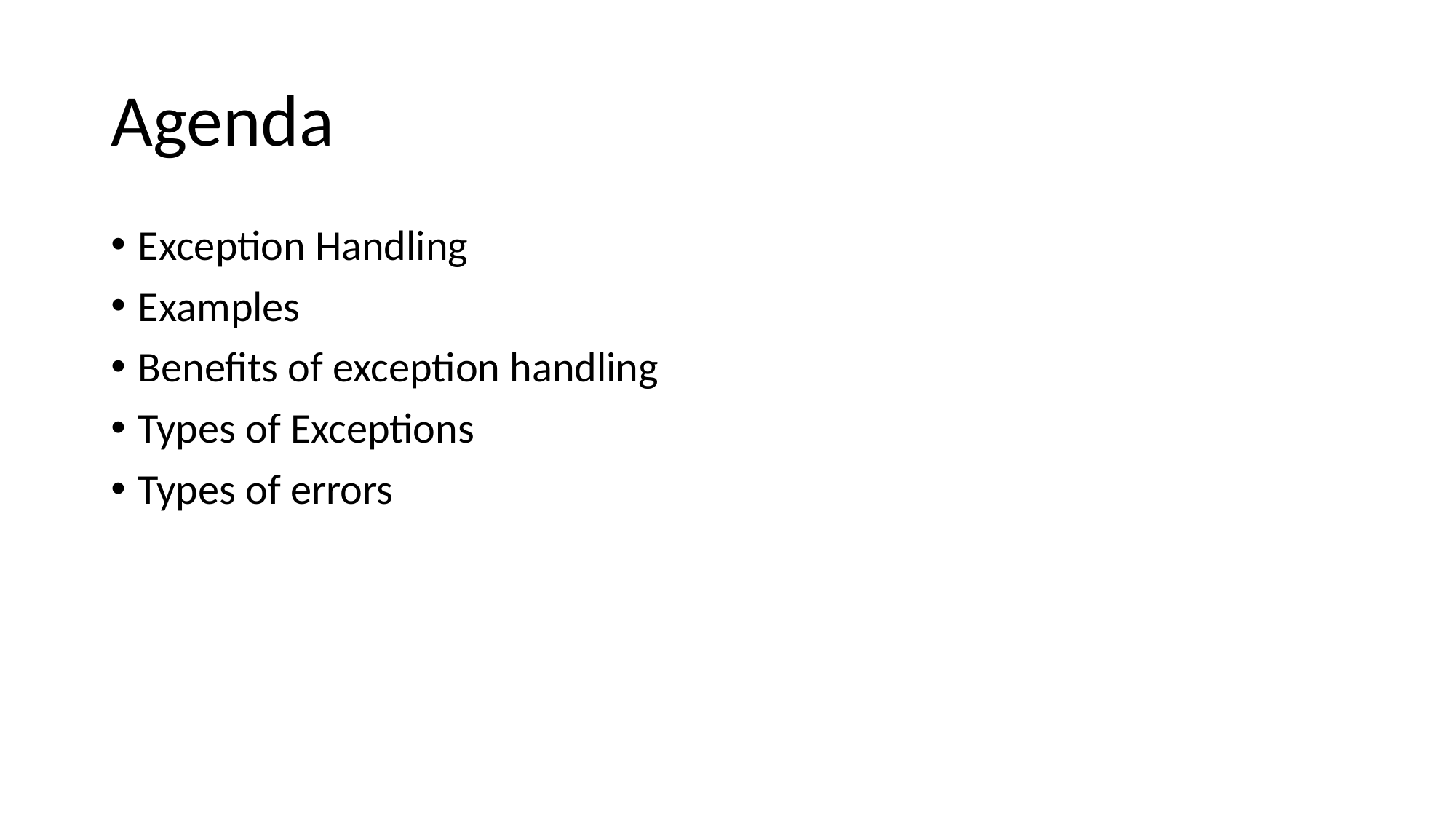

# Agenda
Exception Handling
Examples
Benefits of exception handling
Types of Exceptions
Types of errors